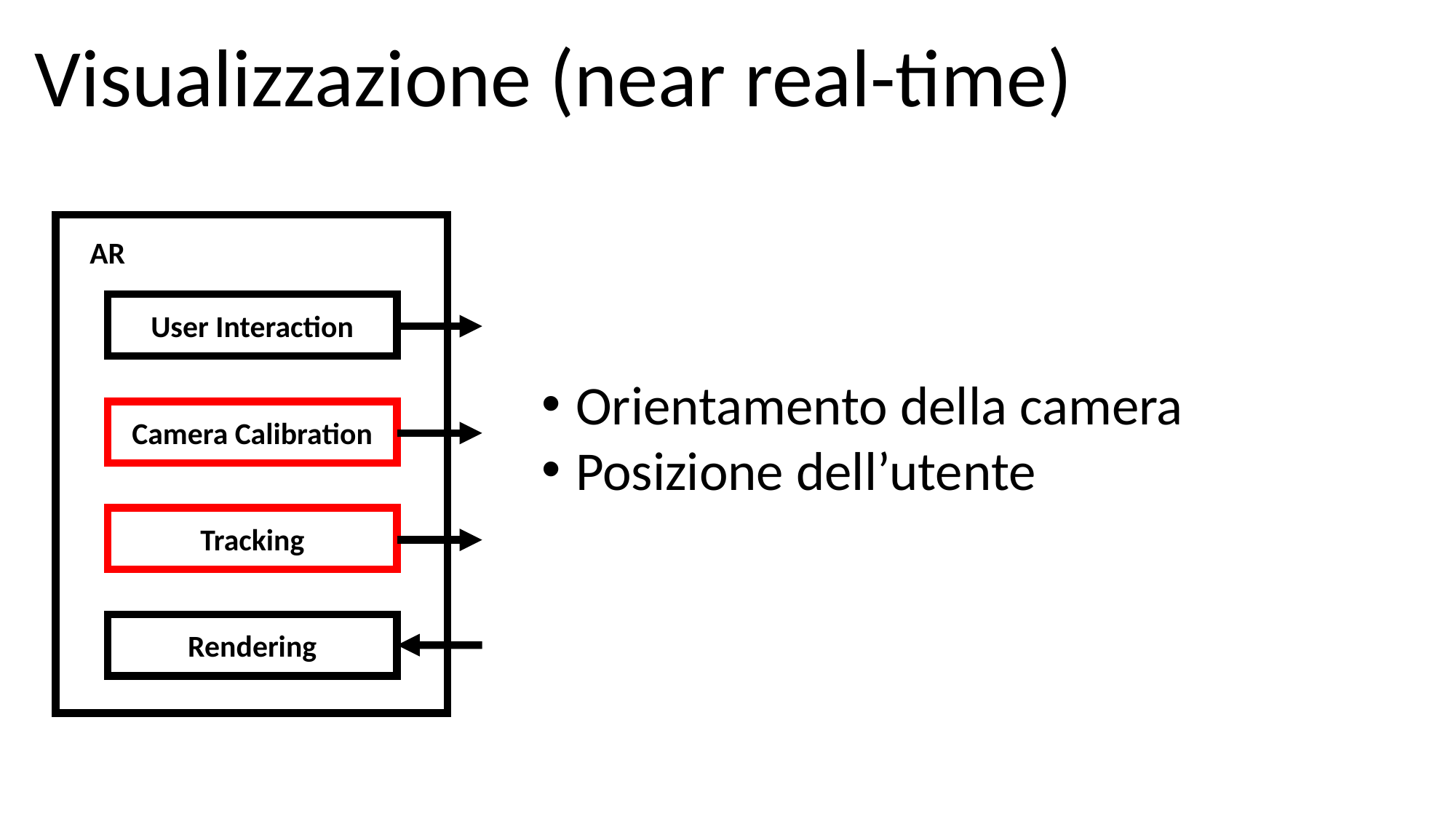

Visualizzazione (near real-time)

AR
User Interaction
Orientamento della camera
Posizione dell’utente
Camera Calibration
Tracking
Rendering